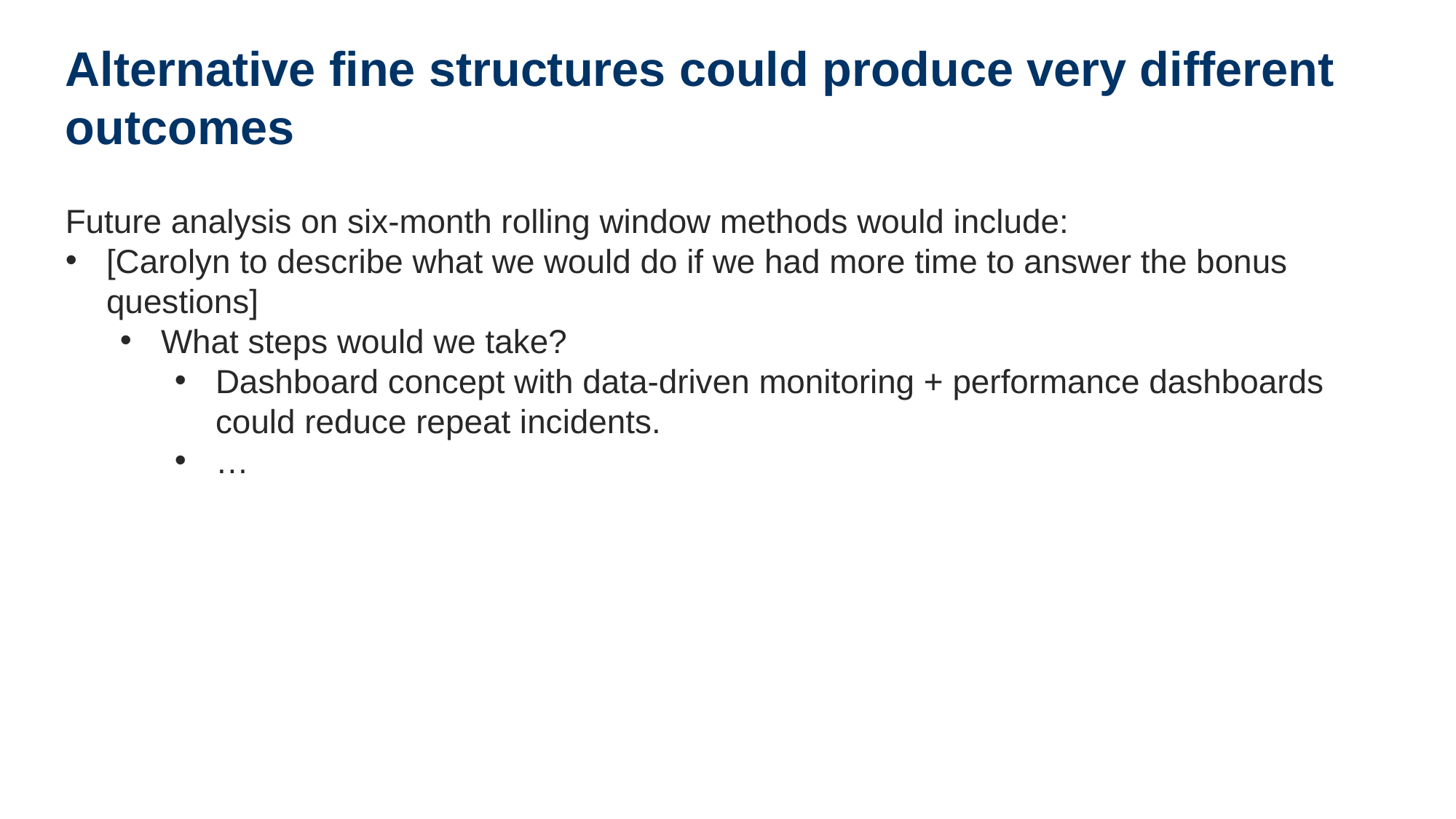

Alternative fine structures could produce very different outcomes

Future analysis on six-month rolling window methods would include:
[Carolyn to describe what we would do if we had more time to answer the bonus questions]
What steps would we take?
Dashboard concept with data-driven monitoring + performance dashboards could reduce repeat incidents.
…